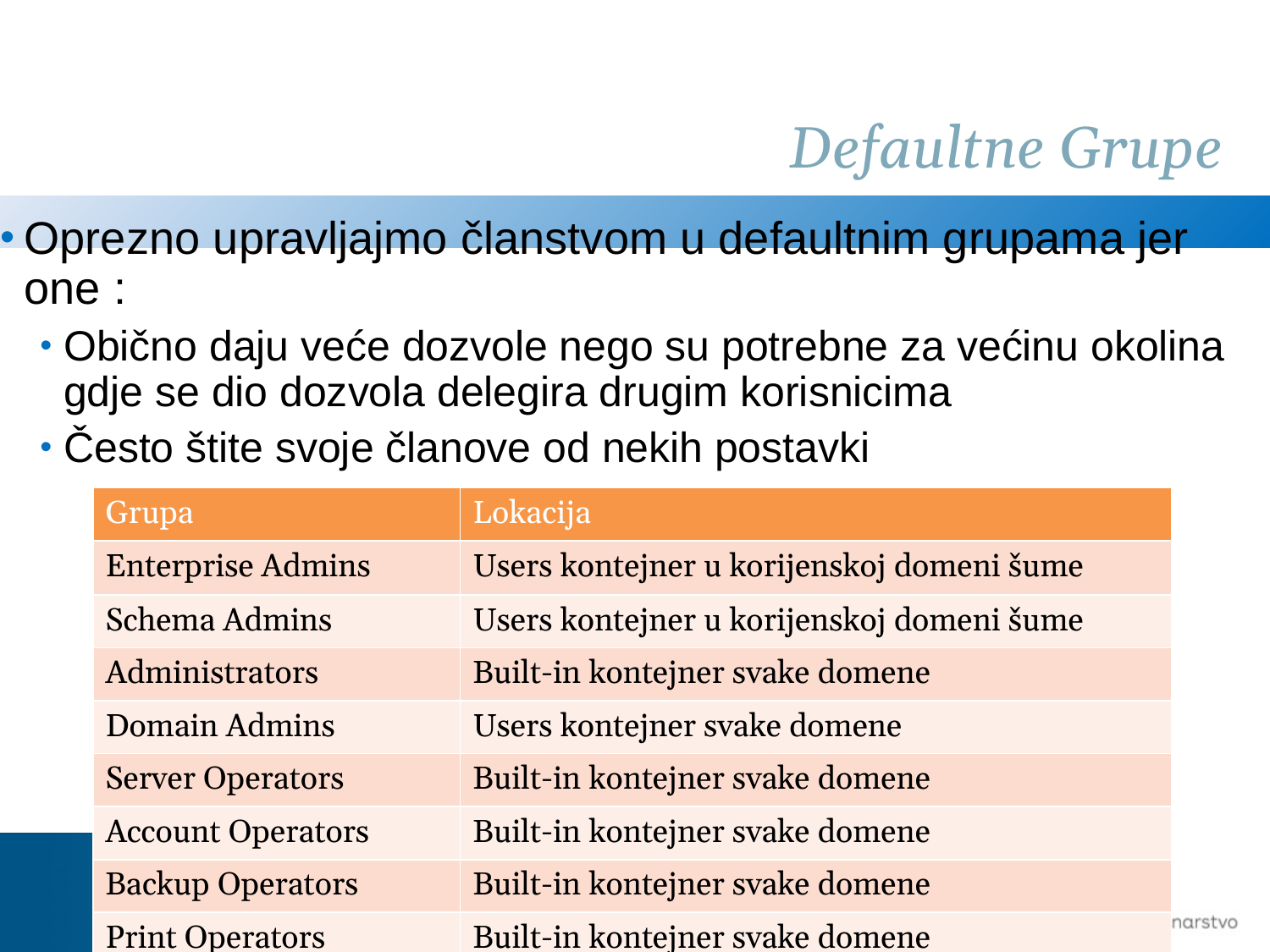

# Defaultne Grupe
Oprezno upravljajmo članstvom u defaultnim grupama jer one :
Obično daju veće dozvole nego su potrebne za većinu okolina gdje se dio dozvola delegira drugim korisnicima
Često štite svoje članove od nekih postavki

| Grupa | Lokacija |
| --- | --- |
| Enterprise Admins | Users kontejner u korijenskoj domeni šume |
| Schema Admins | Users kontejner u korijenskoj domeni šume |
| Administrators | Built-in kontejner svake domene |
| Domain Admins | Users kontejner svake domene |
| Server Operators | Built-in kontejner svake domene |
| Account Operators | Built-in kontejner svake domene |
| Backup Operators | Built-in kontejner svake domene |
| Print Operators | Built-in kontejner svake domene |